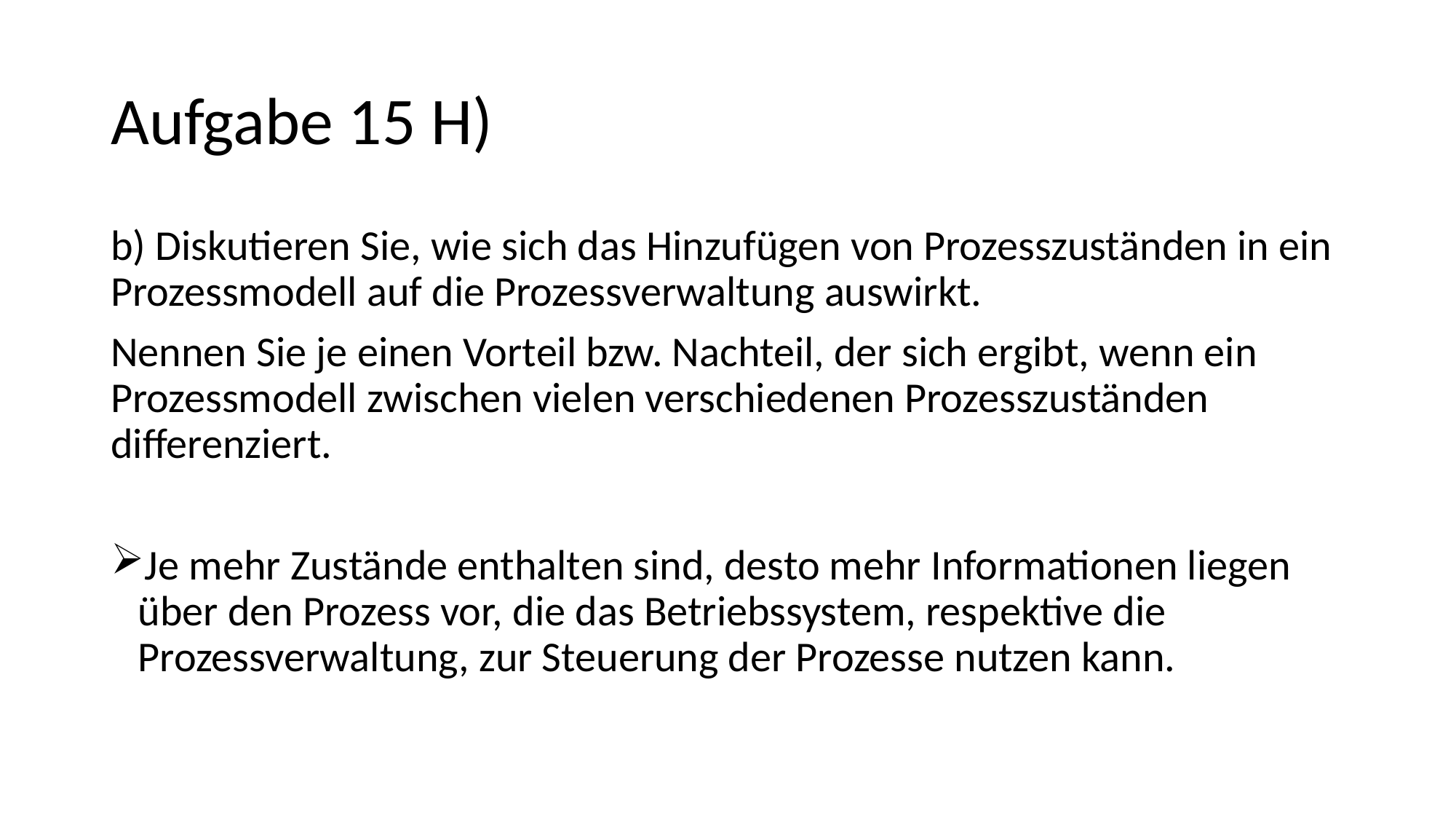

# Aufgabe 15 H)
b) Diskutieren Sie, wie sich das Hinzufügen von Prozesszuständen in ein Prozessmodell auf die Prozessverwaltung auswirkt.
Nennen Sie je einen Vorteil bzw. Nachteil, der sich ergibt, wenn ein Prozessmodell zwischen vielen verschiedenen Prozesszuständen differenziert.

Je mehr Zustände enthalten sind, desto mehr Informationen liegen über den Prozess vor, die das Betriebssystem, respektive die Prozessverwaltung, zur Steuerung der Prozesse nutzen kann.